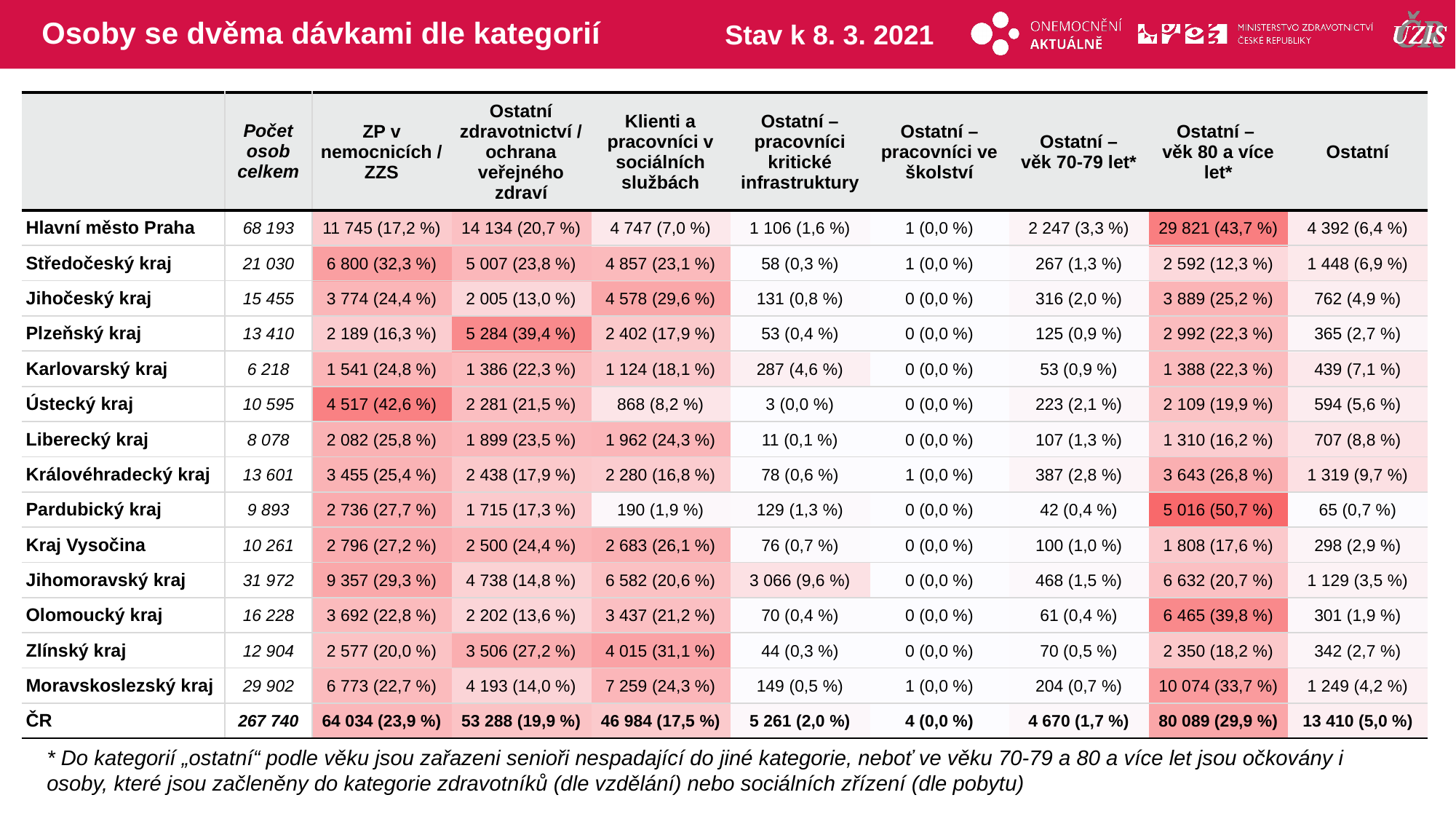

# Osoby se dvěma dávkami dle kategorií
Stav k 8. 3. 2021
|  | Počet osob celkem | ZP v nemocnicích / ZZS | Ostatní zdravotnictví / ochrana veřejného zdraví | Klienti a pracovníci v sociálních službách | Ostatní – pracovníci kritické infrastruktury | Ostatní – pracovníci ve školství | Ostatní – věk 70-79 let\* | Ostatní – věk 80 a více let\* | Ostatní |
| --- | --- | --- | --- | --- | --- | --- | --- | --- | --- |
| Hlavní město Praha | 68 193 | 11 745 (17,2 %) | 14 134 (20,7 %) | 4 747 (7,0 %) | 1 106 (1,6 %) | 1 (0,0 %) | 2 247 (3,3 %) | 29 821 (43,7 %) | 4 392 (6,4 %) |
| Středočeský kraj | 21 030 | 6 800 (32,3 %) | 5 007 (23,8 %) | 4 857 (23,1 %) | 58 (0,3 %) | 1 (0,0 %) | 267 (1,3 %) | 2 592 (12,3 %) | 1 448 (6,9 %) |
| Jihočeský kraj | 15 455 | 3 774 (24,4 %) | 2 005 (13,0 %) | 4 578 (29,6 %) | 131 (0,8 %) | 0 (0,0 %) | 316 (2,0 %) | 3 889 (25,2 %) | 762 (4,9 %) |
| Plzeňský kraj | 13 410 | 2 189 (16,3 %) | 5 284 (39,4 %) | 2 402 (17,9 %) | 53 (0,4 %) | 0 (0,0 %) | 125 (0,9 %) | 2 992 (22,3 %) | 365 (2,7 %) |
| Karlovarský kraj | 6 218 | 1 541 (24,8 %) | 1 386 (22,3 %) | 1 124 (18,1 %) | 287 (4,6 %) | 0 (0,0 %) | 53 (0,9 %) | 1 388 (22,3 %) | 439 (7,1 %) |
| Ústecký kraj | 10 595 | 4 517 (42,6 %) | 2 281 (21,5 %) | 868 (8,2 %) | 3 (0,0 %) | 0 (0,0 %) | 223 (2,1 %) | 2 109 (19,9 %) | 594 (5,6 %) |
| Liberecký kraj | 8 078 | 2 082 (25,8 %) | 1 899 (23,5 %) | 1 962 (24,3 %) | 11 (0,1 %) | 0 (0,0 %) | 107 (1,3 %) | 1 310 (16,2 %) | 707 (8,8 %) |
| Královéhradecký kraj | 13 601 | 3 455 (25,4 %) | 2 438 (17,9 %) | 2 280 (16,8 %) | 78 (0,6 %) | 1 (0,0 %) | 387 (2,8 %) | 3 643 (26,8 %) | 1 319 (9,7 %) |
| Pardubický kraj | 9 893 | 2 736 (27,7 %) | 1 715 (17,3 %) | 190 (1,9 %) | 129 (1,3 %) | 0 (0,0 %) | 42 (0,4 %) | 5 016 (50,7 %) | 65 (0,7 %) |
| Kraj Vysočina | 10 261 | 2 796 (27,2 %) | 2 500 (24,4 %) | 2 683 (26,1 %) | 76 (0,7 %) | 0 (0,0 %) | 100 (1,0 %) | 1 808 (17,6 %) | 298 (2,9 %) |
| Jihomoravský kraj | 31 972 | 9 357 (29,3 %) | 4 738 (14,8 %) | 6 582 (20,6 %) | 3 066 (9,6 %) | 0 (0,0 %) | 468 (1,5 %) | 6 632 (20,7 %) | 1 129 (3,5 %) |
| Olomoucký kraj | 16 228 | 3 692 (22,8 %) | 2 202 (13,6 %) | 3 437 (21,2 %) | 70 (0,4 %) | 0 (0,0 %) | 61 (0,4 %) | 6 465 (39,8 %) | 301 (1,9 %) |
| Zlínský kraj | 12 904 | 2 577 (20,0 %) | 3 506 (27,2 %) | 4 015 (31,1 %) | 44 (0,3 %) | 0 (0,0 %) | 70 (0,5 %) | 2 350 (18,2 %) | 342 (2,7 %) |
| Moravskoslezský kraj | 29 902 | 6 773 (22,7 %) | 4 193 (14,0 %) | 7 259 (24,3 %) | 149 (0,5 %) | 1 (0,0 %) | 204 (0,7 %) | 10 074 (33,7 %) | 1 249 (4,2 %) |
| ČR | 267 740 | 64 034 (23,9 %) | 53 288 (19,9 %) | 46 984 (17,5 %) | 5 261 (2,0 %) | 4 (0,0 %) | 4 670 (1,7 %) | 80 089 (29,9 %) | 13 410 (5,0 %) |
|  |  |  |  |  |  |  |  |
| --- | --- | --- | --- | --- | --- | --- | --- |
|  |  |  |  |  |  |  |  |
|  |  |  |  |  |  |  |  |
|  |  |  |  |  |  |  |  |
|  |  |  |  |  |  |  |  |
|  |  |  |  |  |  |  |  |
|  |  |  |  |  |  |  |  |
|  |  |  |  |  |  |  |  |
|  |  |  |  |  |  |  |  |
|  |  |  |  |  |  |  |  |
|  |  |  |  |  |  |  |  |
|  |  |  |  |  |  |  |  |
|  |  |  |  |  |  |  |  |
|  |  |  |  |  |  |  |  |
|  |  |  |  |  |  |  |  |
* Do kategorií „ostatní“ podle věku jsou zařazeni senioři nespadající do jiné kategorie, neboť ve věku 70-79 a 80 a více let jsou očkovány i osoby, které jsou začleněny do kategorie zdravotníků (dle vzdělání) nebo sociálních zřízení (dle pobytu)